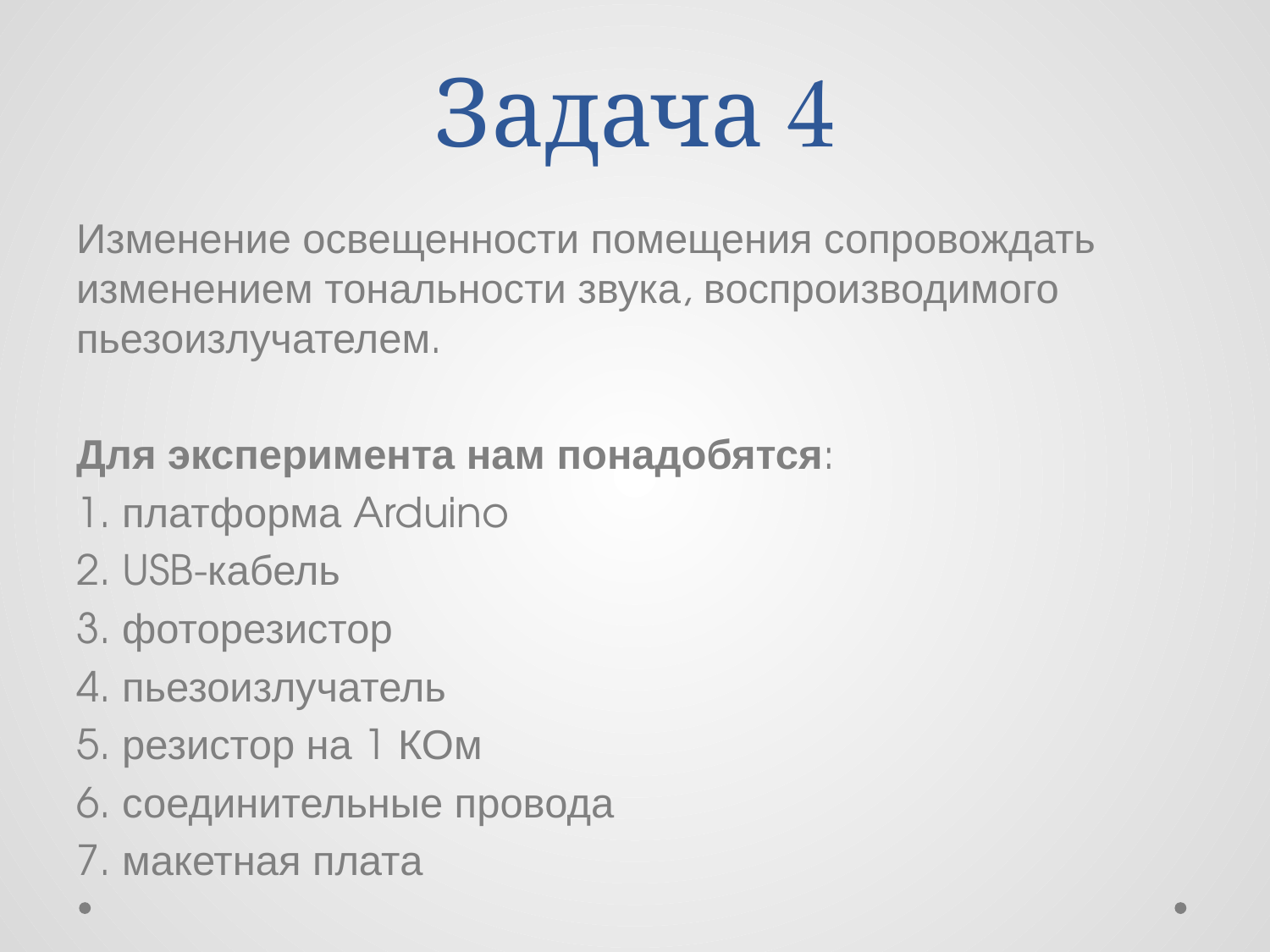

# Задача 4
Изменение освещенности помещения сопровождать изменением тональности звука, воспроизводимого пьезоизлучателем.

Для эксперимента нам понадобятся:
1. платформа Arduino
2. USB-кабель
3. фоторезистор
4. пьезоизлучатель
5. резистор на 1 КОм
6. соединительные провода
7. макетная плата